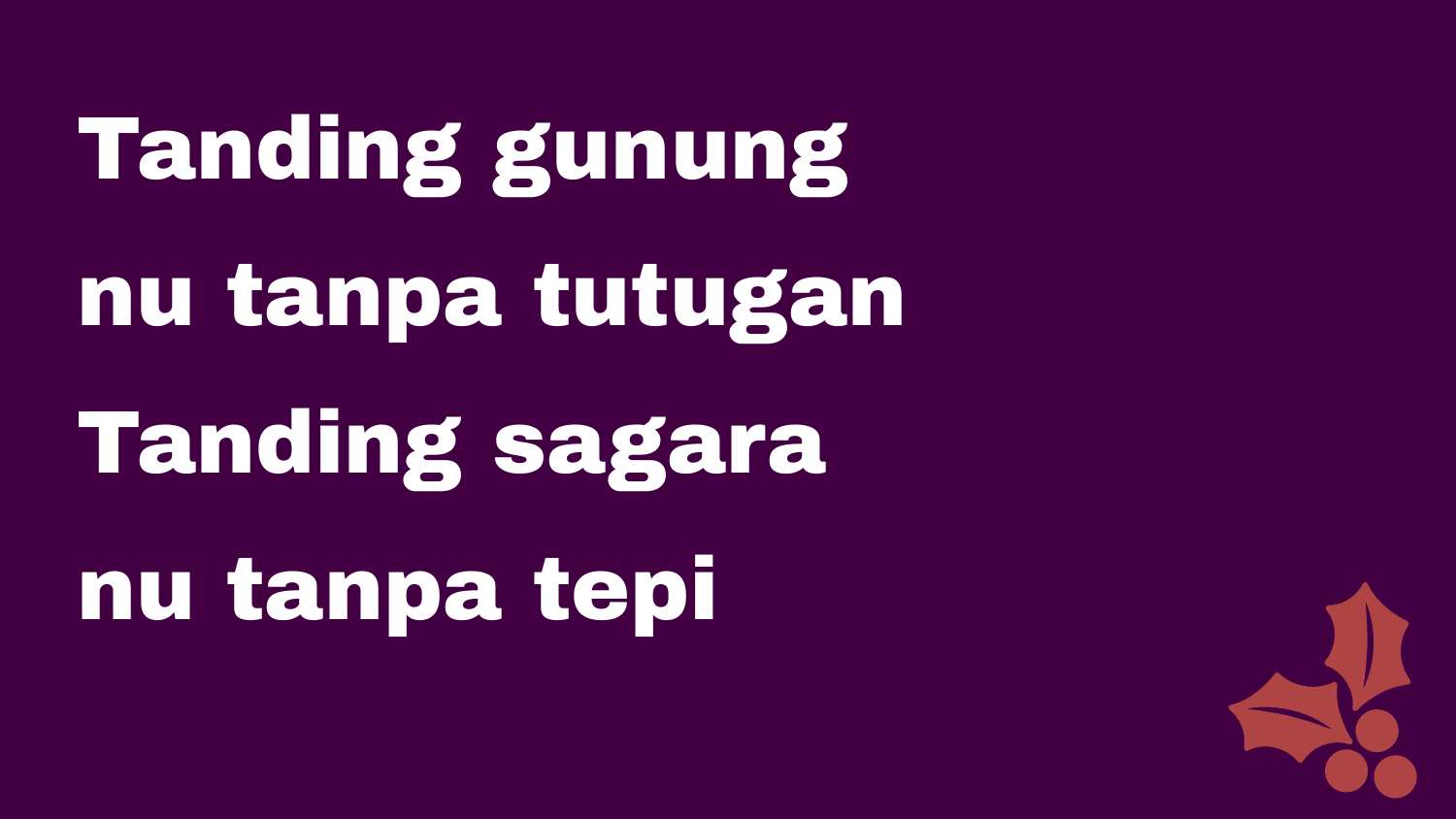

Tanding gunung
nu tanpa tutugan
Tanding sagara
nu tanpa tepi